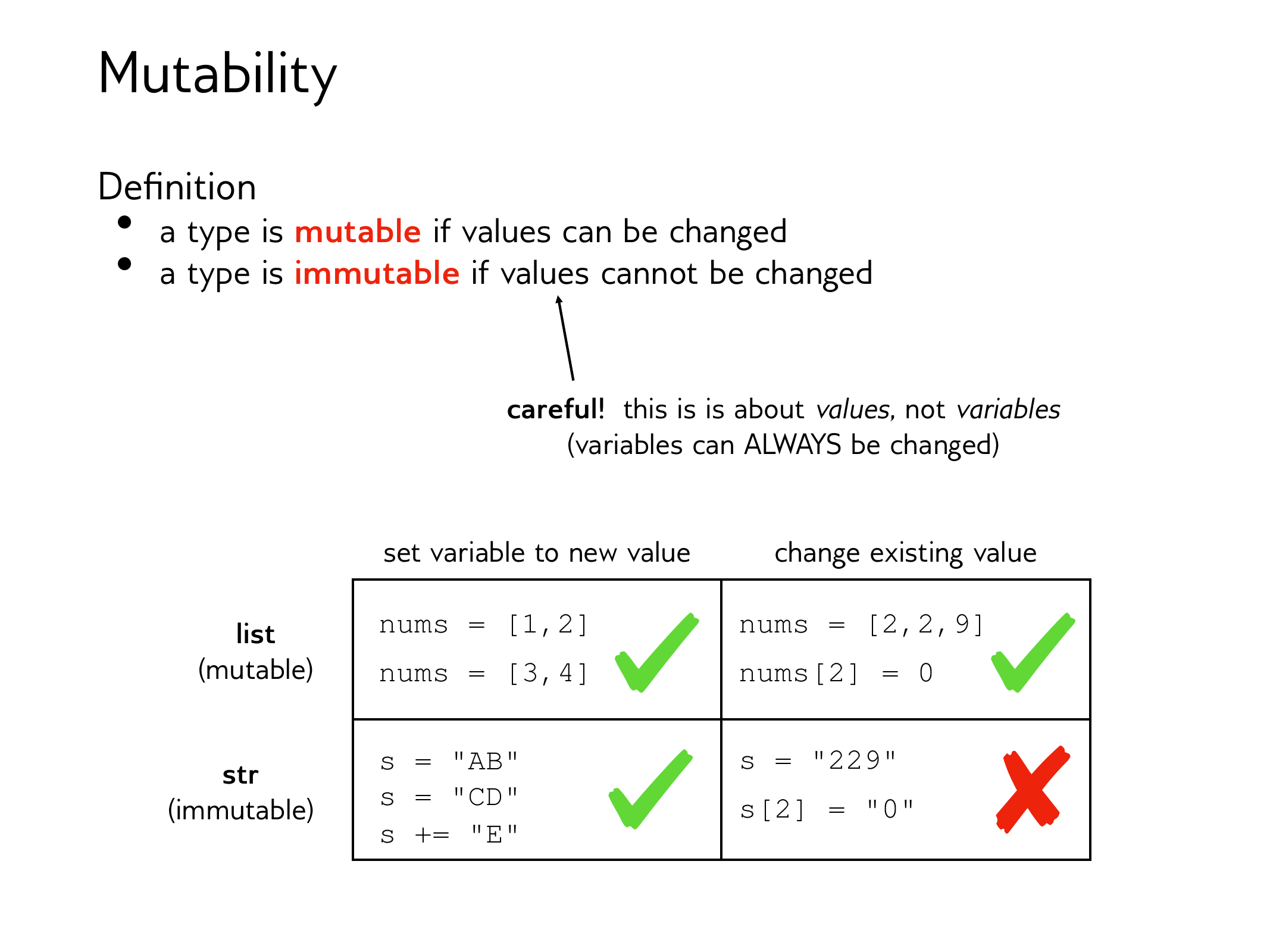

# Mutability
Definition
a type is mutable if values can be changed
a type is immutable if values cannot be changed

careful!  this is is about values, not variables
(variables can ALWAYS be changed)
set variable to new value
change existing value

nums = [2,2,9]
nums = [1,2]
list
(mutable)

nums[2] = 0
nums = [3,4]

s = "229"
s = "AB"
s = "CD"

str
(immutable)
s[2] = "0"
s += "E"